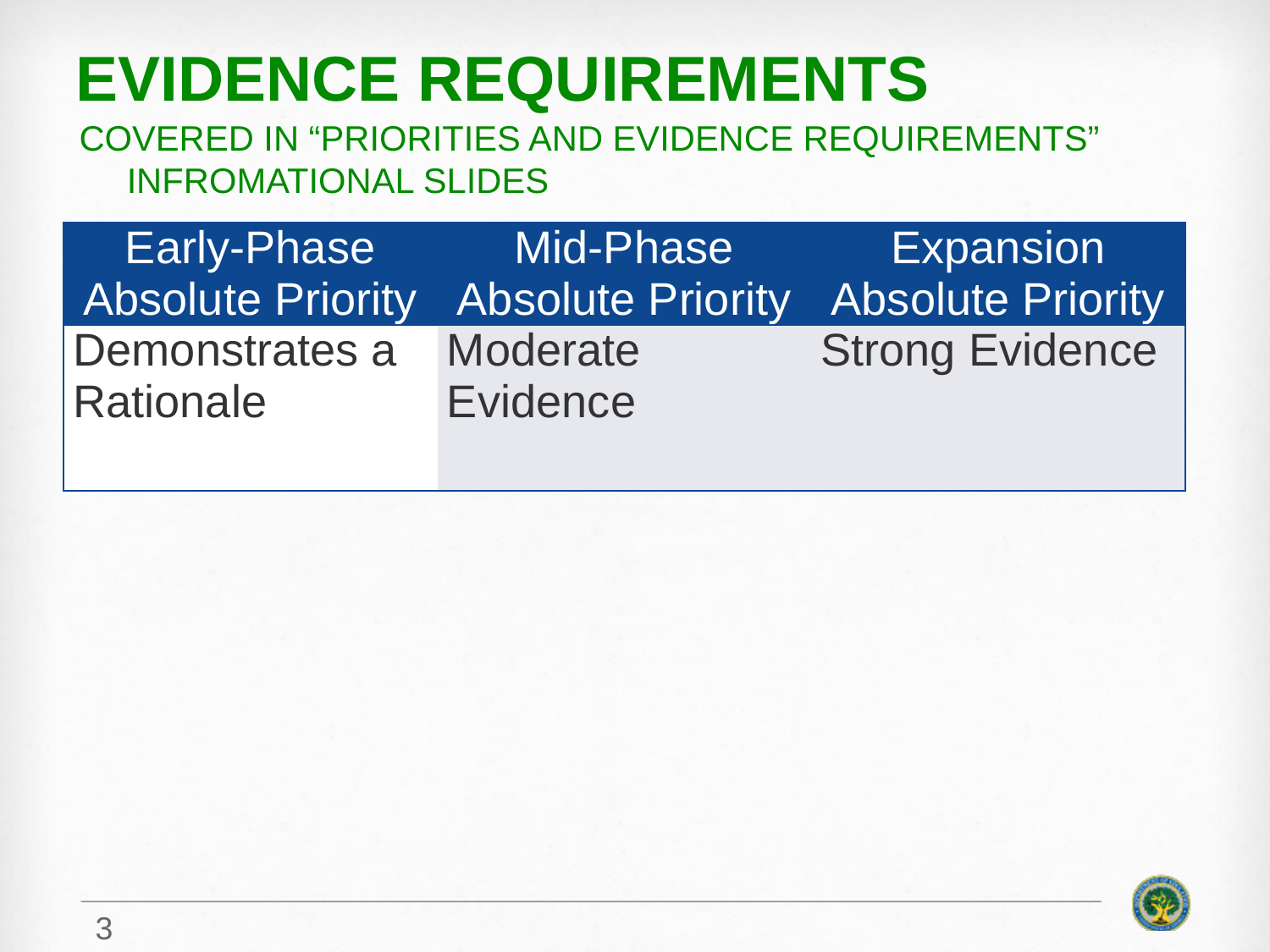

# Evidence requirements
Covered in “priorities and evidence requirements” INFROMATIONAL SLIDES
| Early-Phase Absolute Priority | Mid-Phase Absolute Priority | Expansion Absolute Priority |
| --- | --- | --- |
| Demonstrates a Rationale | Moderate Evidence | Strong Evidence |
3